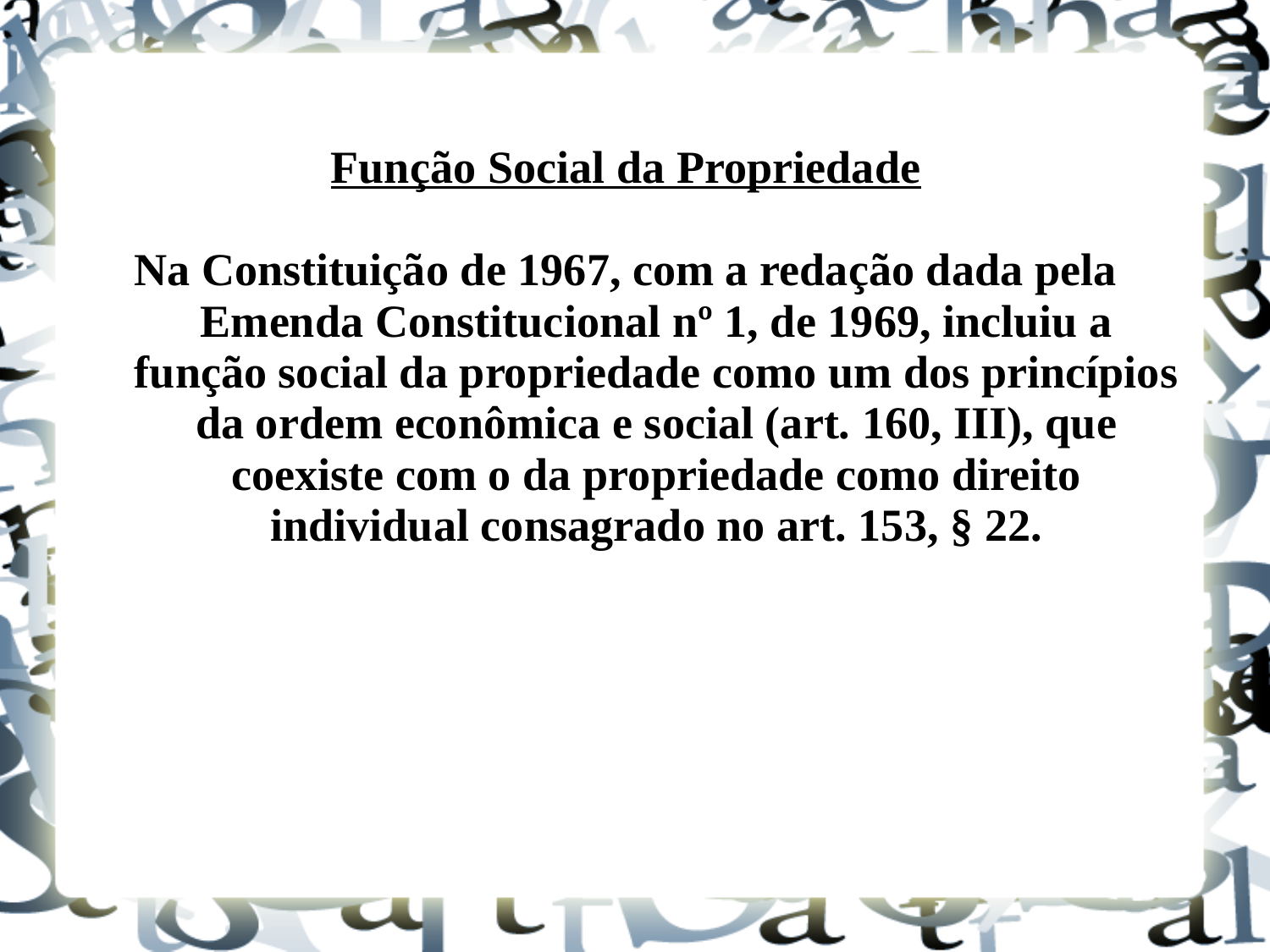

Função Social da Propriedade

Na Constituição de 1967, com a redação dada pela Emenda Constitucional nº 1, de 1969, incluiu a função social da propriedade como um dos princípios da ordem econômica e social (art. 160, III), que coexiste com o da propriedade como direito individual consagrado no art. 153, § 22.